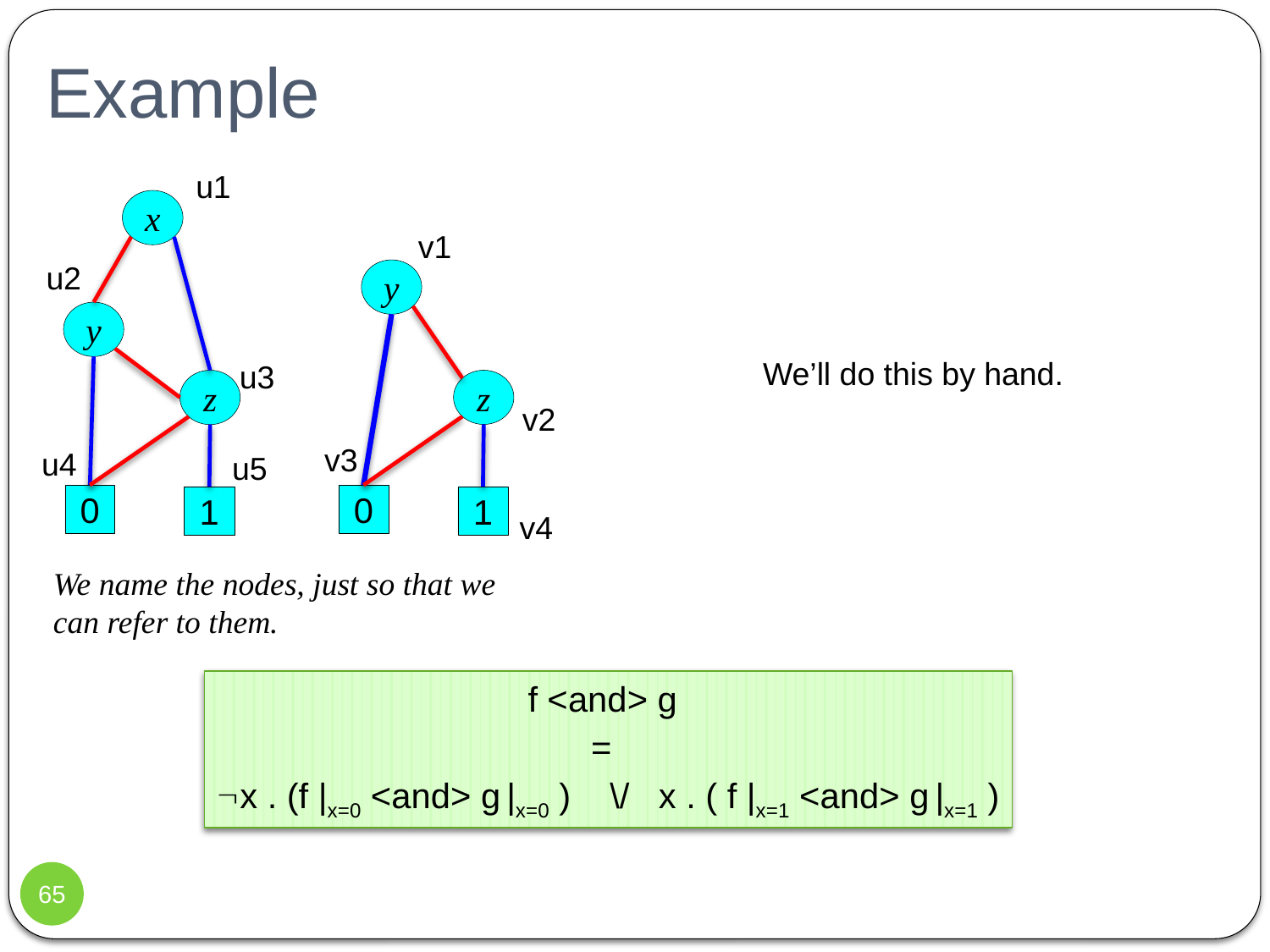

# Example
u1
x
y
z
0
1
v1
u2
y
z
0
1
We’ll do this by hand.
u3
v2
v3
u4
u5
v4
We name the nodes, just so that we can refer to them.
f <and> g
 =
¬x . (f |x=0 <and> g |x=0 )    \/   x . ( f |x=1 <and> g |x=1 )
65